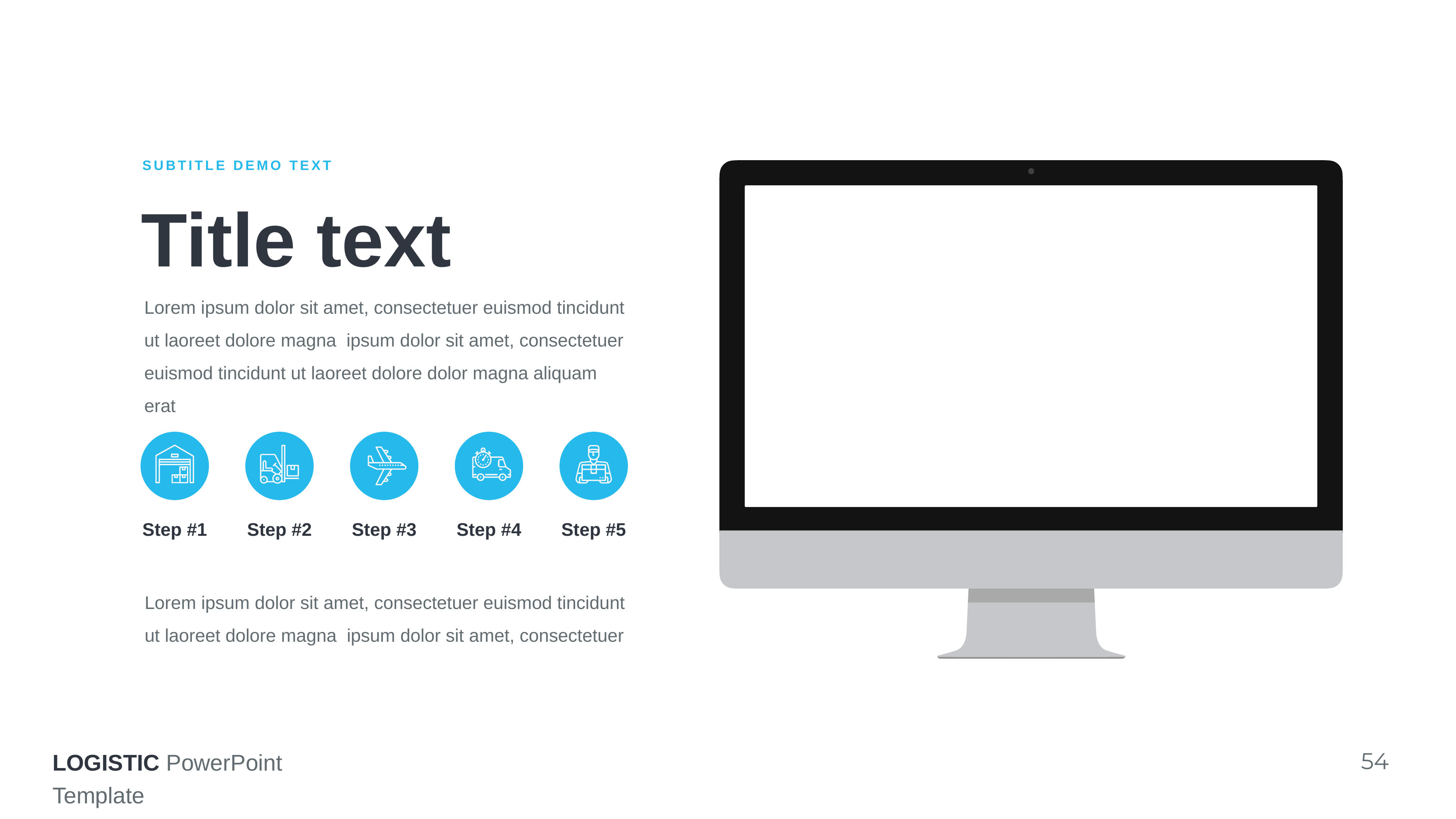

SUBTITLE DEMO TEXT
Title text
Lorem ipsum dolor sit amet, consectetuer euismod tincidunt ut laoreet dolore magna  ipsum dolor sit amet, consectetuer euismod tincidunt ut laoreet dolore dolor magna aliquam erat

Step #1
Step #2
Step #3
Step #4
Step #5
Lorem ipsum dolor sit amet, consectetuer euismod tincidunt ut laoreet dolore magna  ipsum dolor sit amet, consectetuer

54